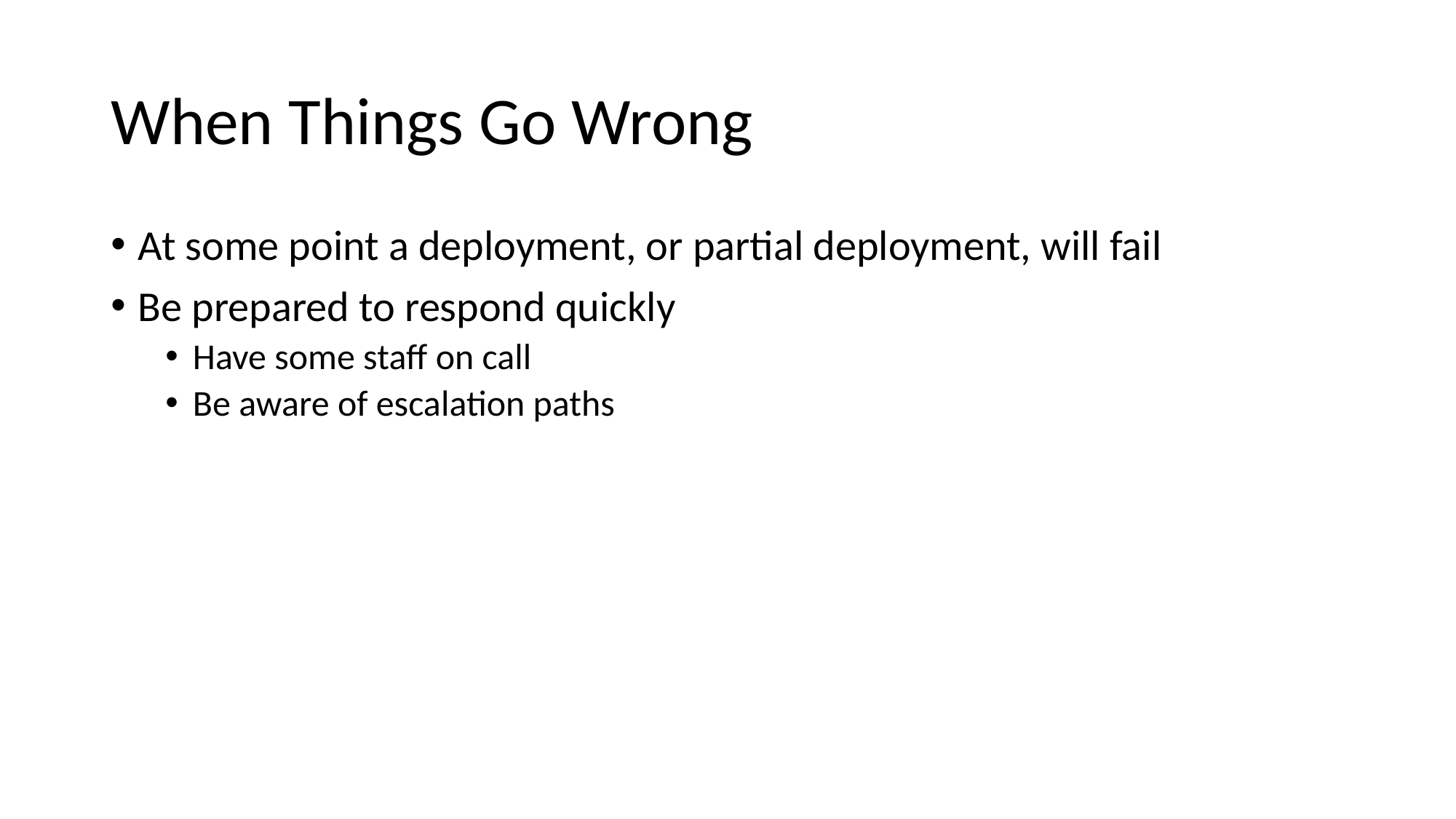

# When Things Go Wrong
At some point a deployment, or partial deployment, will fail
Be prepared to respond quickly
Have some staff on call
Be aware of escalation paths